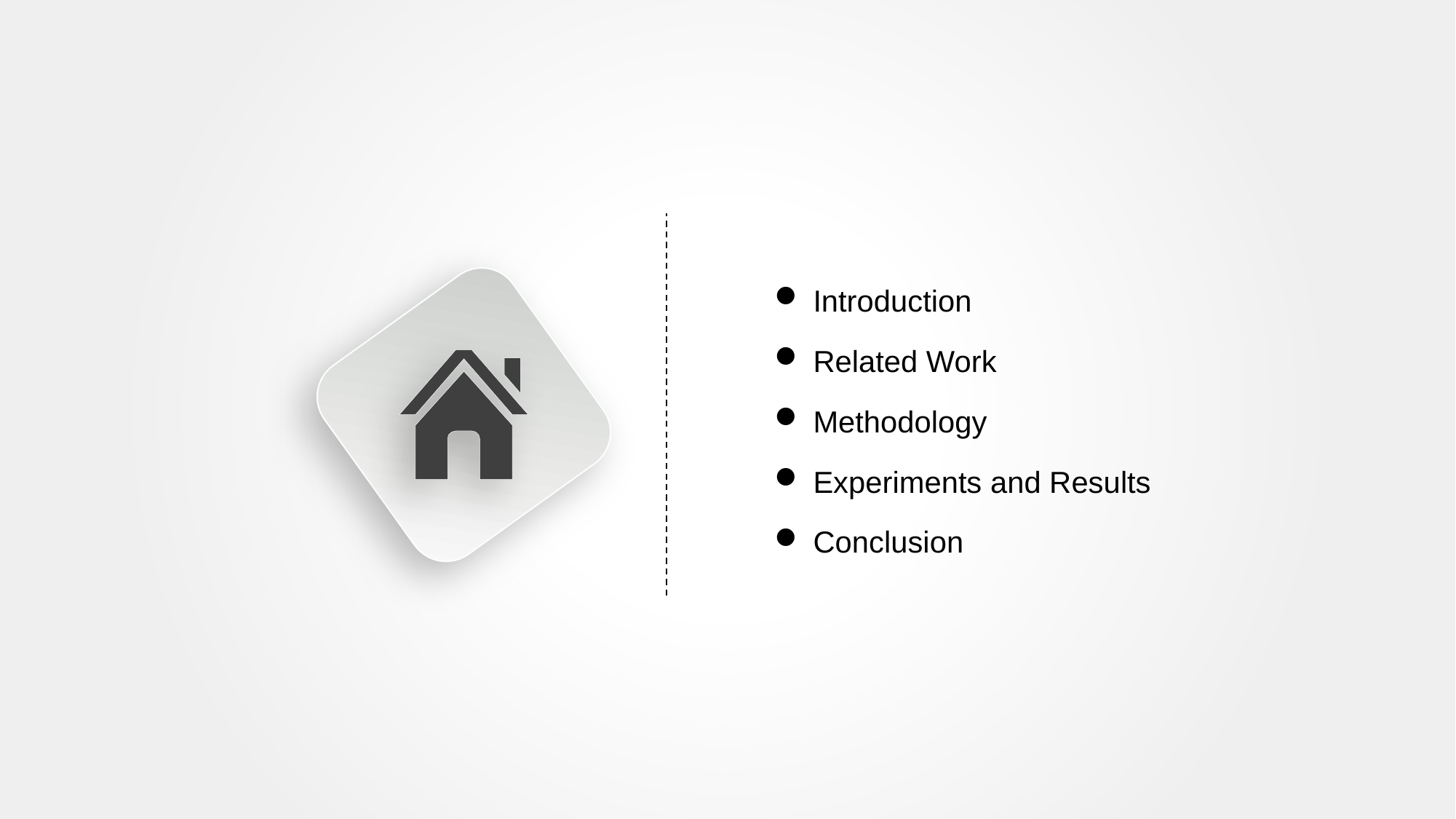

Introduction
 Related Work
 Methodology
 Experiments and Results
 Conclusion